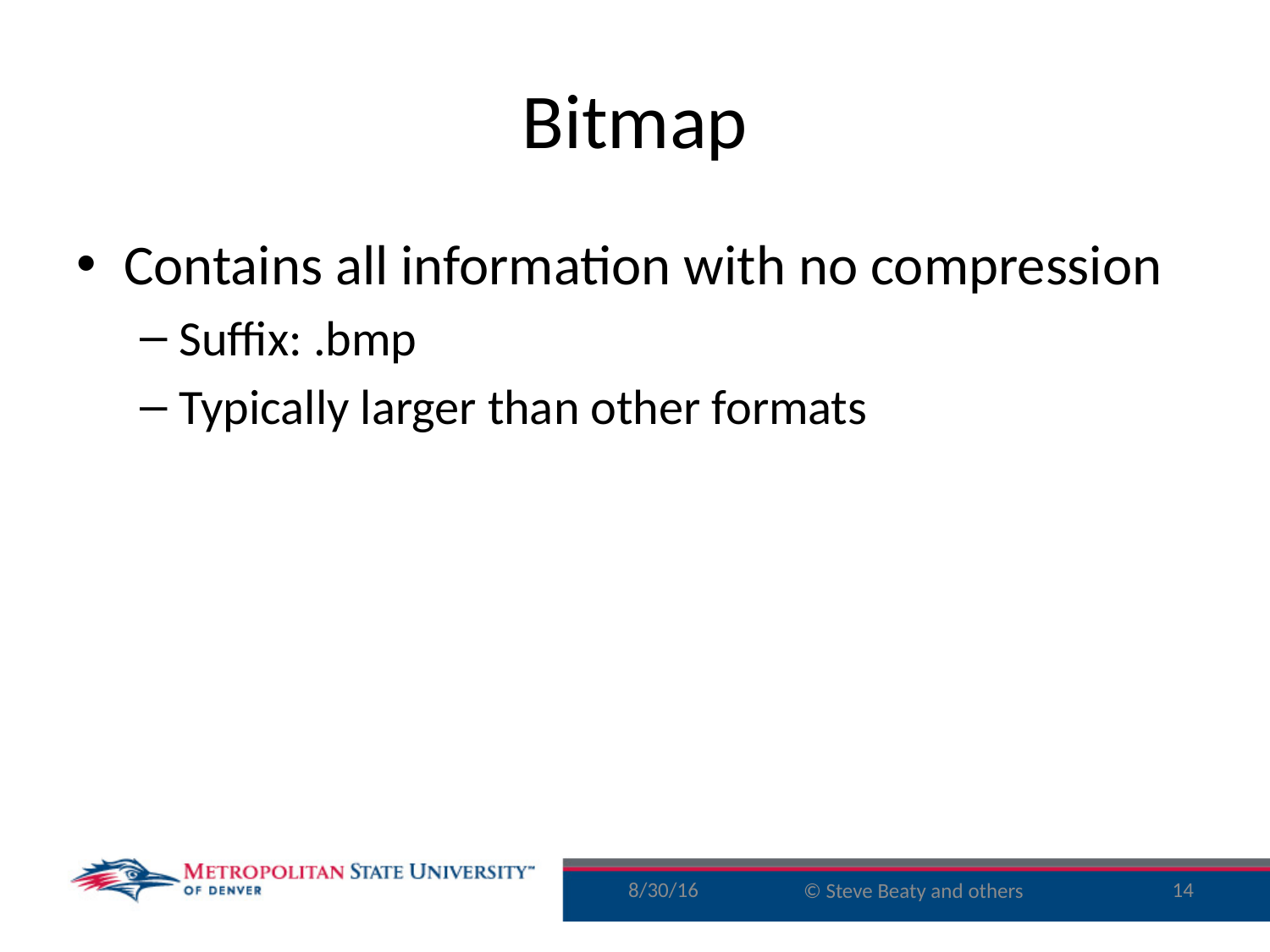

# Bitmap
Contains all information with no compression
Suffix: .bmp
Typically larger than other formats
8/30/16
14
© Steve Beaty and others